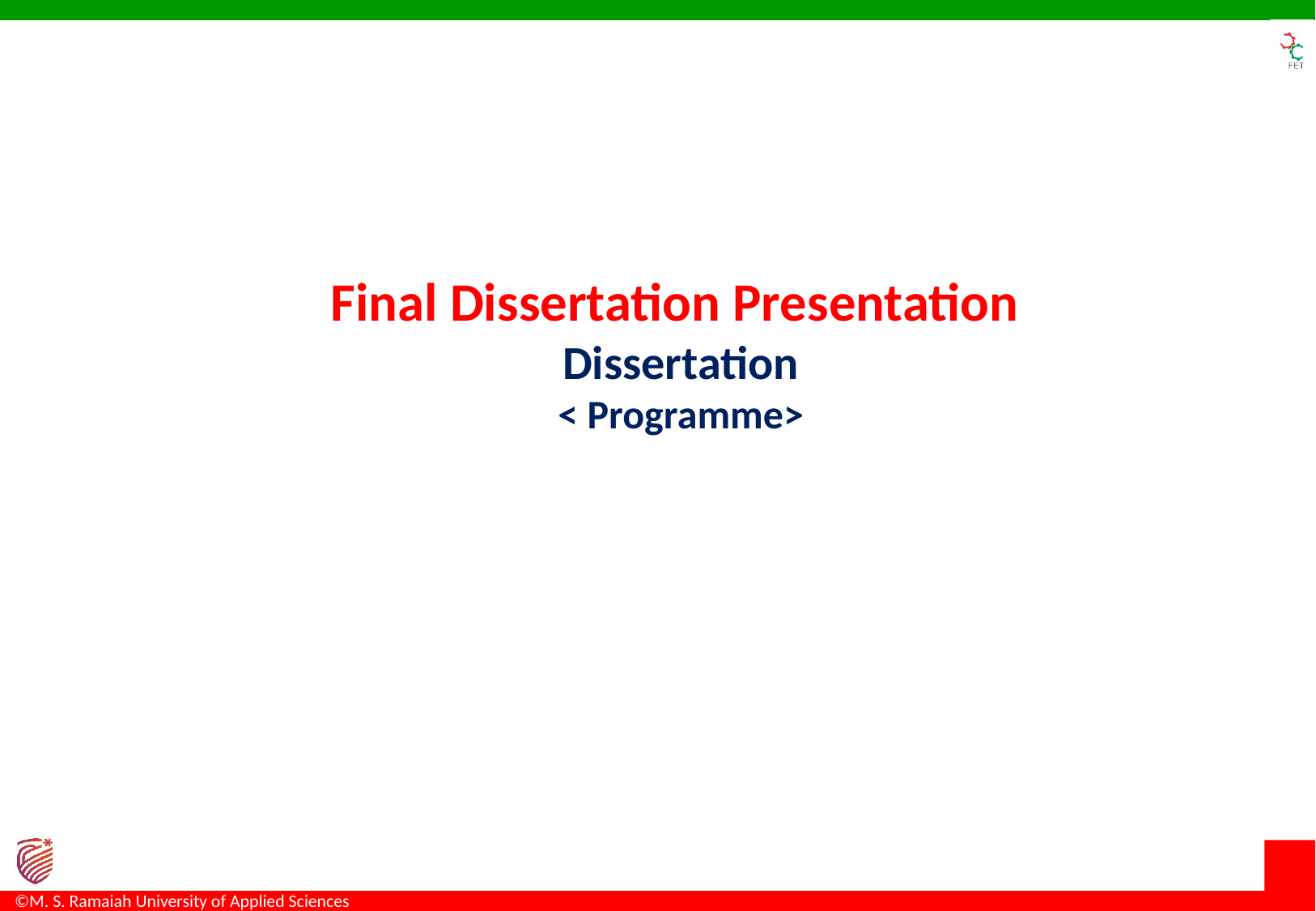

# Final Dissertation Presentation Dissertation < Programme>